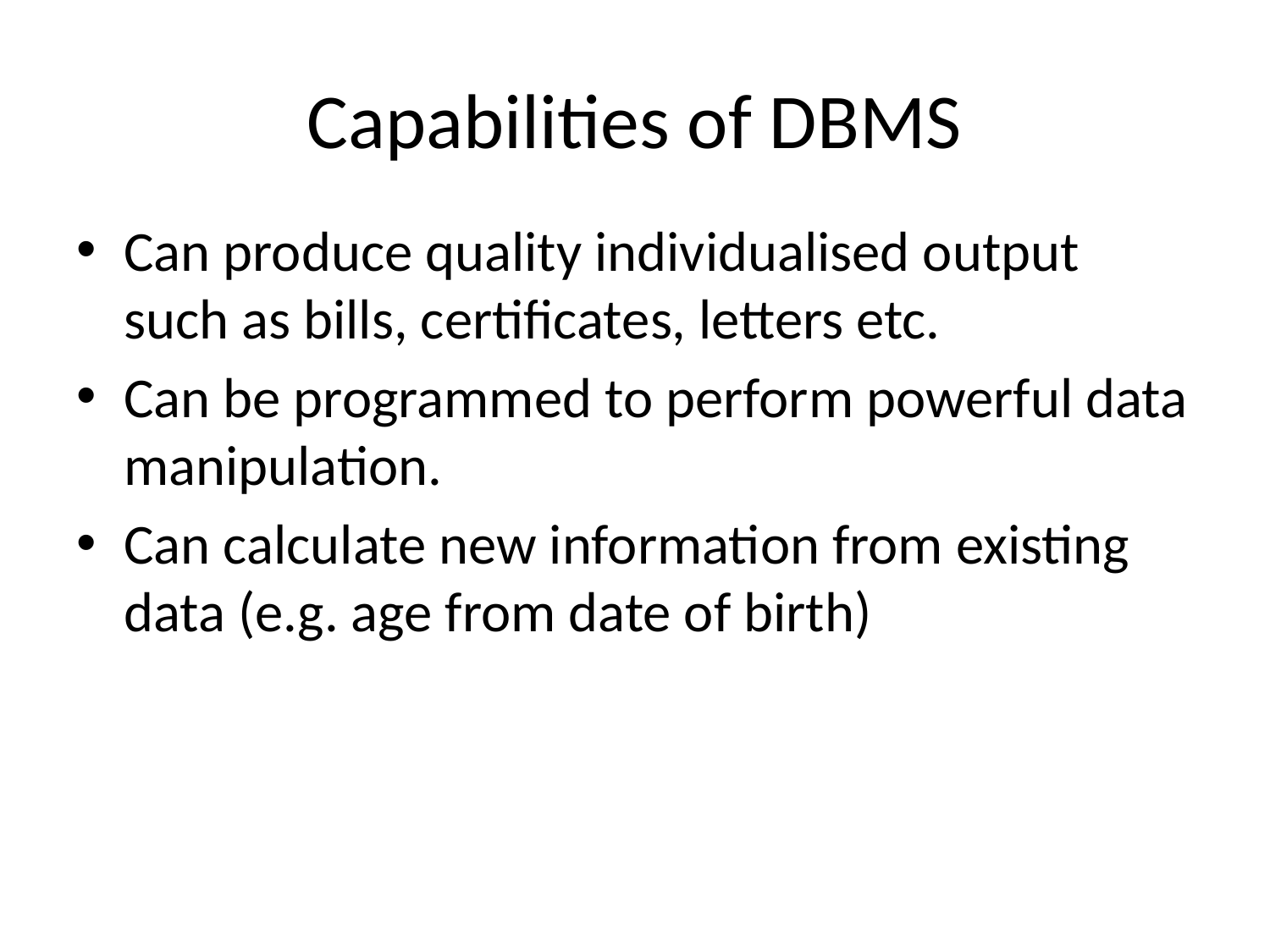

# Capabilities of DBMS
Can produce quality individualised output such as bills, certificates, letters etc.
Can be programmed to perform powerful data manipulation.
Can calculate new information from existing data (e.g. age from date of birth)